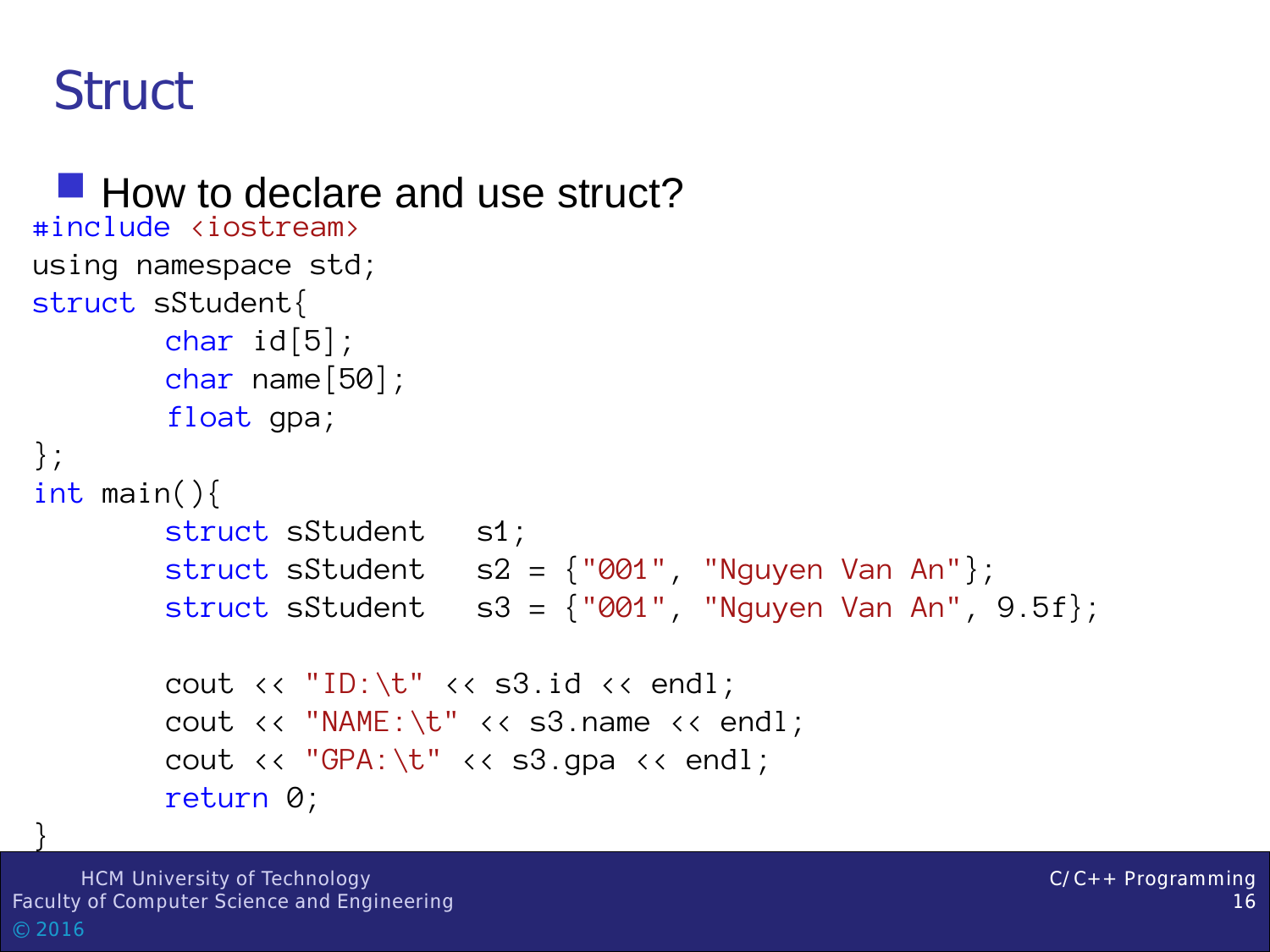

Struct
How to declare and use struct?
#include <iostream>
using namespace std;
struct sStudent{
	    char id[5];
	    char name[50];
	    float gpa;
};
int main(){
	    struct sStudent	s1;
	    struct sStudent	s2 = {"001", "Nguyen Van An"};
	    struct sStudent	s3 = {"001", "Nguyen Van An", 9.5f};

	    cout << "ID:\t" << s3.id << endl;
	    cout << "NAME:\t" << s3.name << endl;
	    cout << "GPA:\t" << s3.gpa << endl;
	    return 0;
}